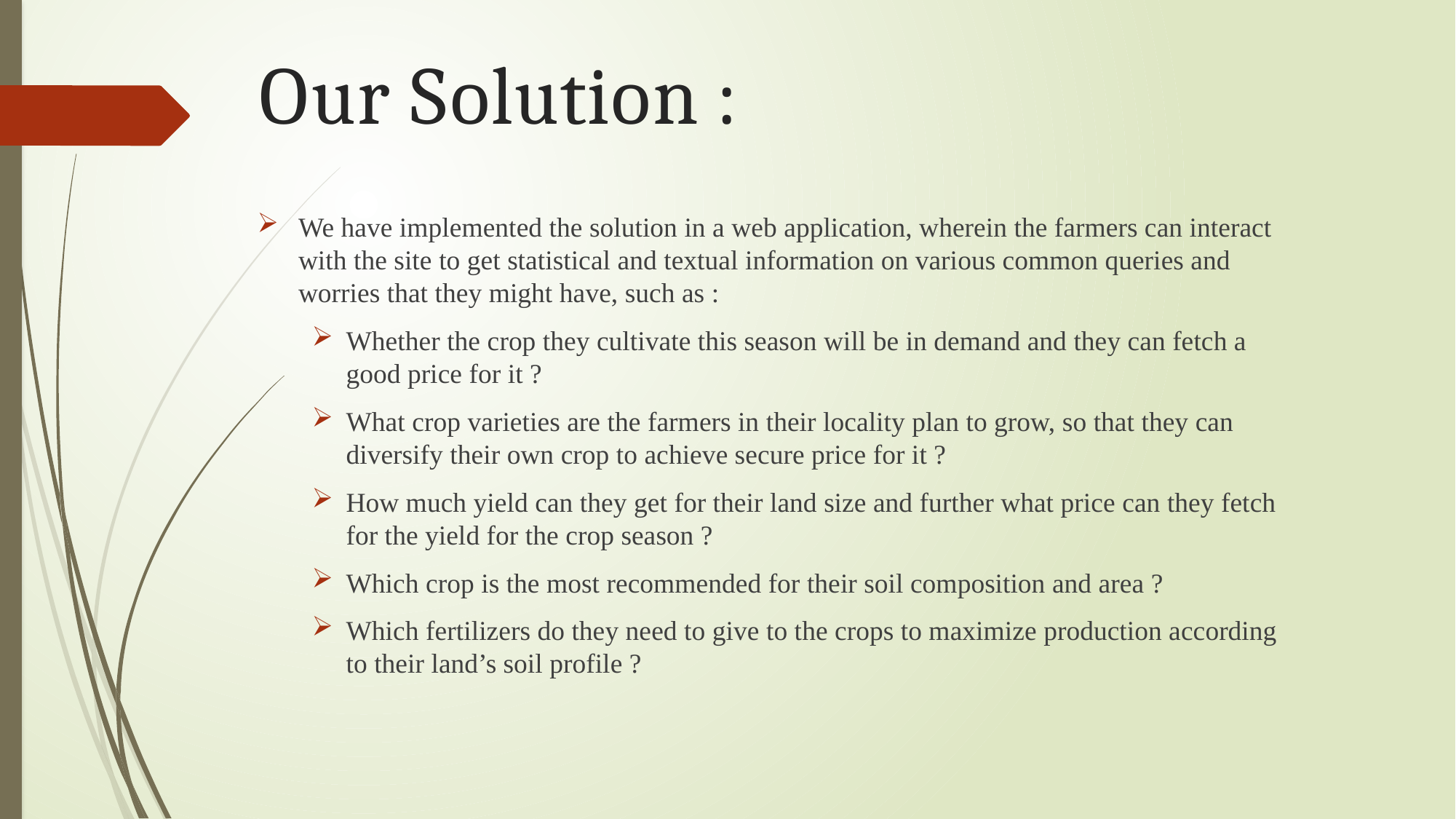

# Our Solution :
We have implemented the solution in a web application, wherein the farmers can interact with the site to get statistical and textual information on various common queries and worries that they might have, such as :
Whether the crop they cultivate this season will be in demand and they can fetch a good price for it ?
What crop varieties are the farmers in their locality plan to grow, so that they can diversify their own crop to achieve secure price for it ?
How much yield can they get for their land size and further what price can they fetch for the yield for the crop season ?
Which crop is the most recommended for their soil composition and area ?
Which fertilizers do they need to give to the crops to maximize production according to their land’s soil profile ?